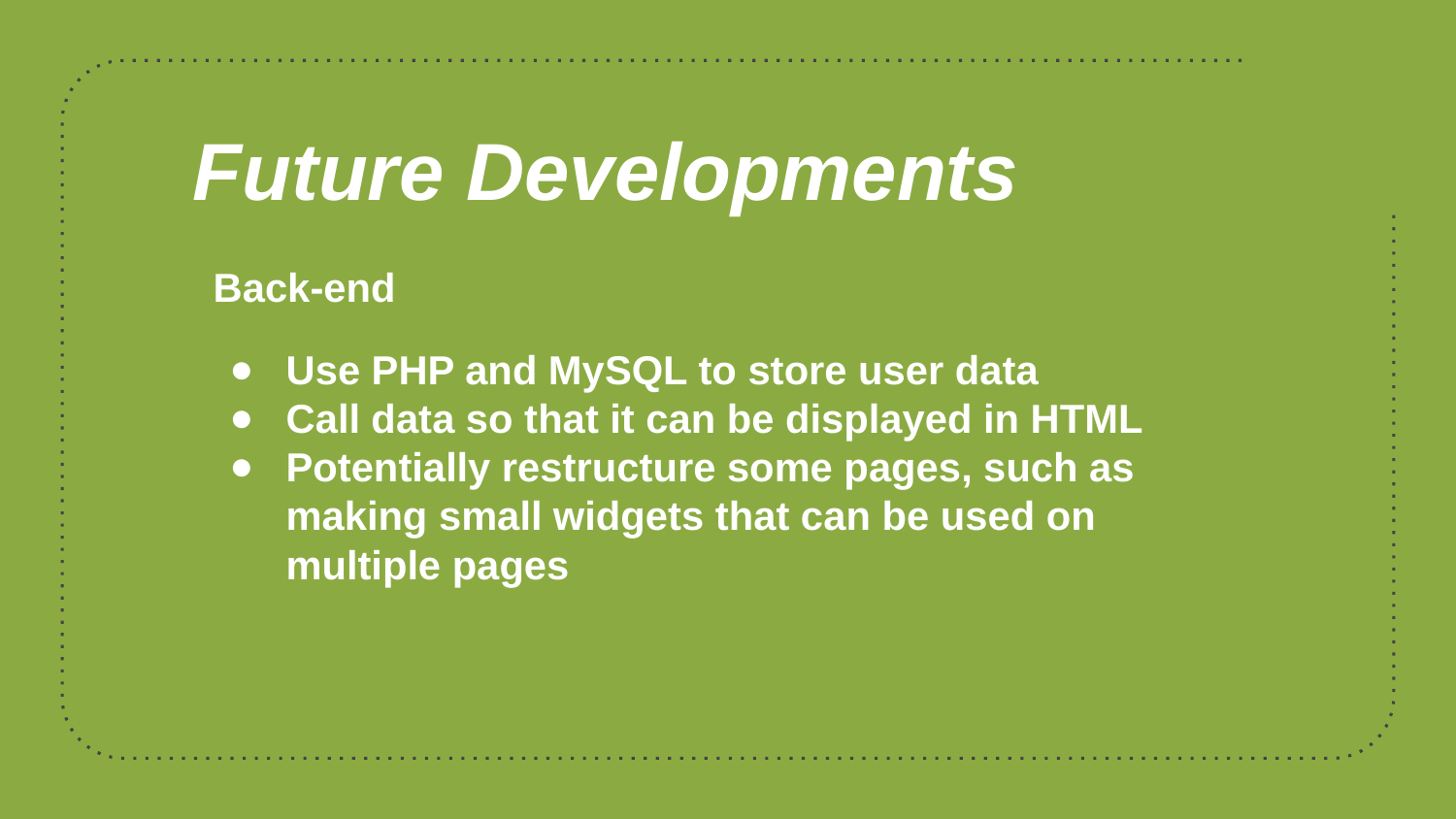

Future Developments
Back-end

Use PHP and MySQL to store user data
Call data so that it can be displayed in HTML
Potentially restructure some pages, such as making small widgets that can be used on multiple pages